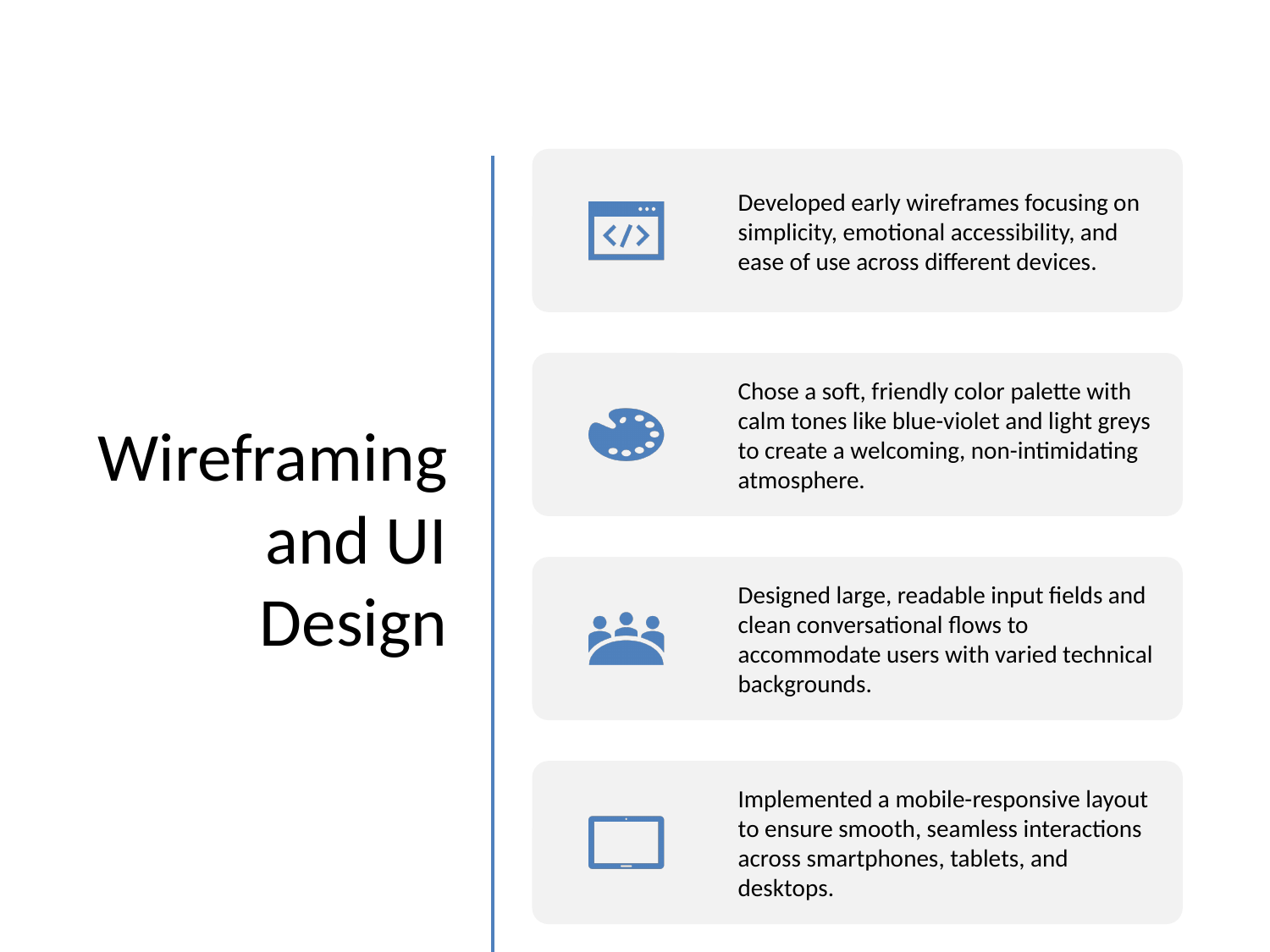

# Wireframing and UI Design
Developed early wireframes focusing on simplicity, emotional accessibility, and ease of use across different devices.
Chose a soft, friendly color palette with calm tones like blue-violet and light greys to create a welcoming, non-intimidating atmosphere.
Designed large, readable input fields and clean conversational flows to accommodate users with varied technical backgrounds.
Implemented a mobile-responsive layout to ensure smooth, seamless interactions across smartphones, tablets, and desktops.